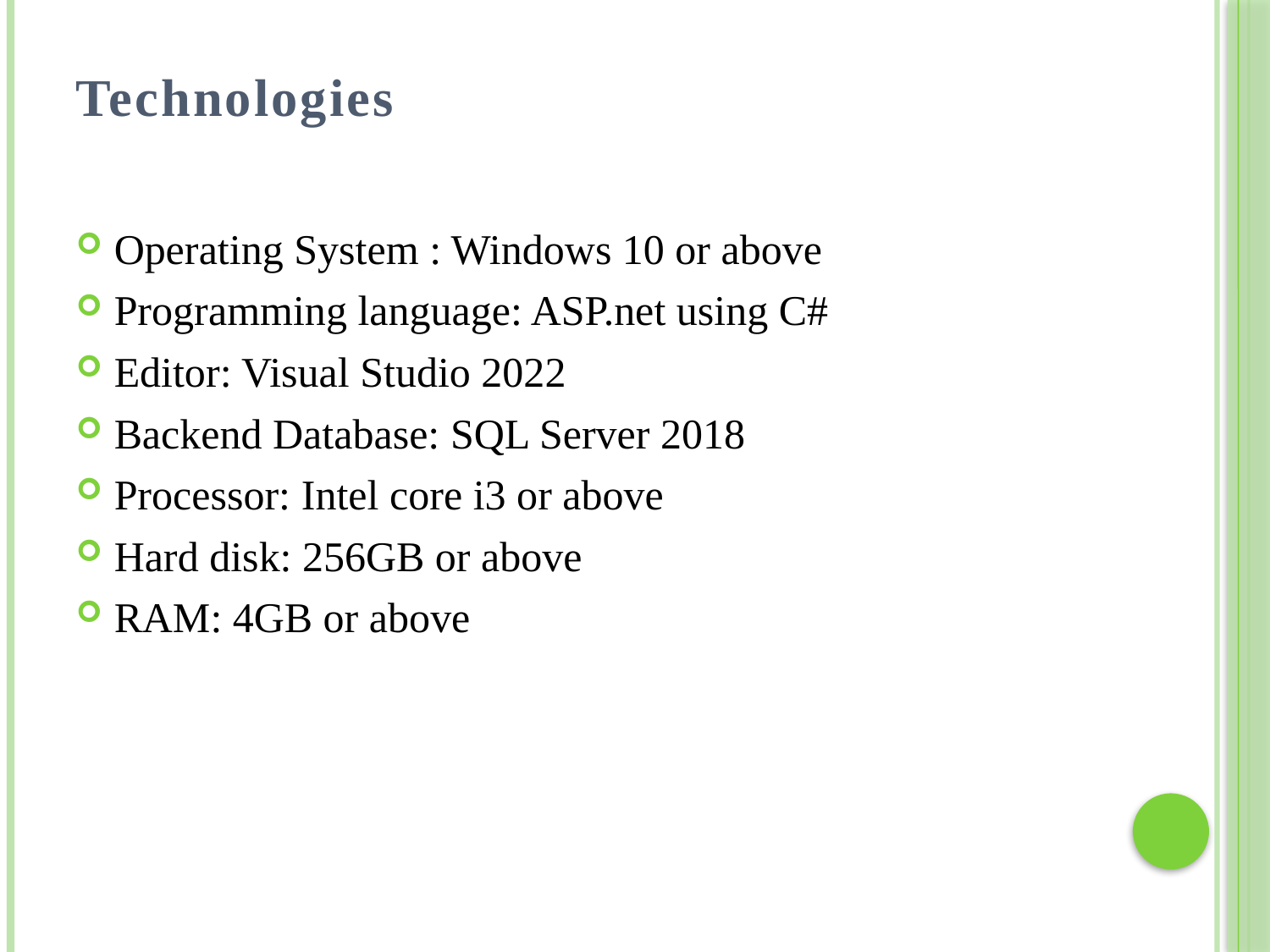

# Technologies

Operating System : Windows 10 or above
Programming language: ASP.net using C#
Editor: Visual Studio 2022
Backend Database: SQL Server 2018
Processor: Intel core i3 or above
Hard disk: 256GB or above
RAM: 4GB or above